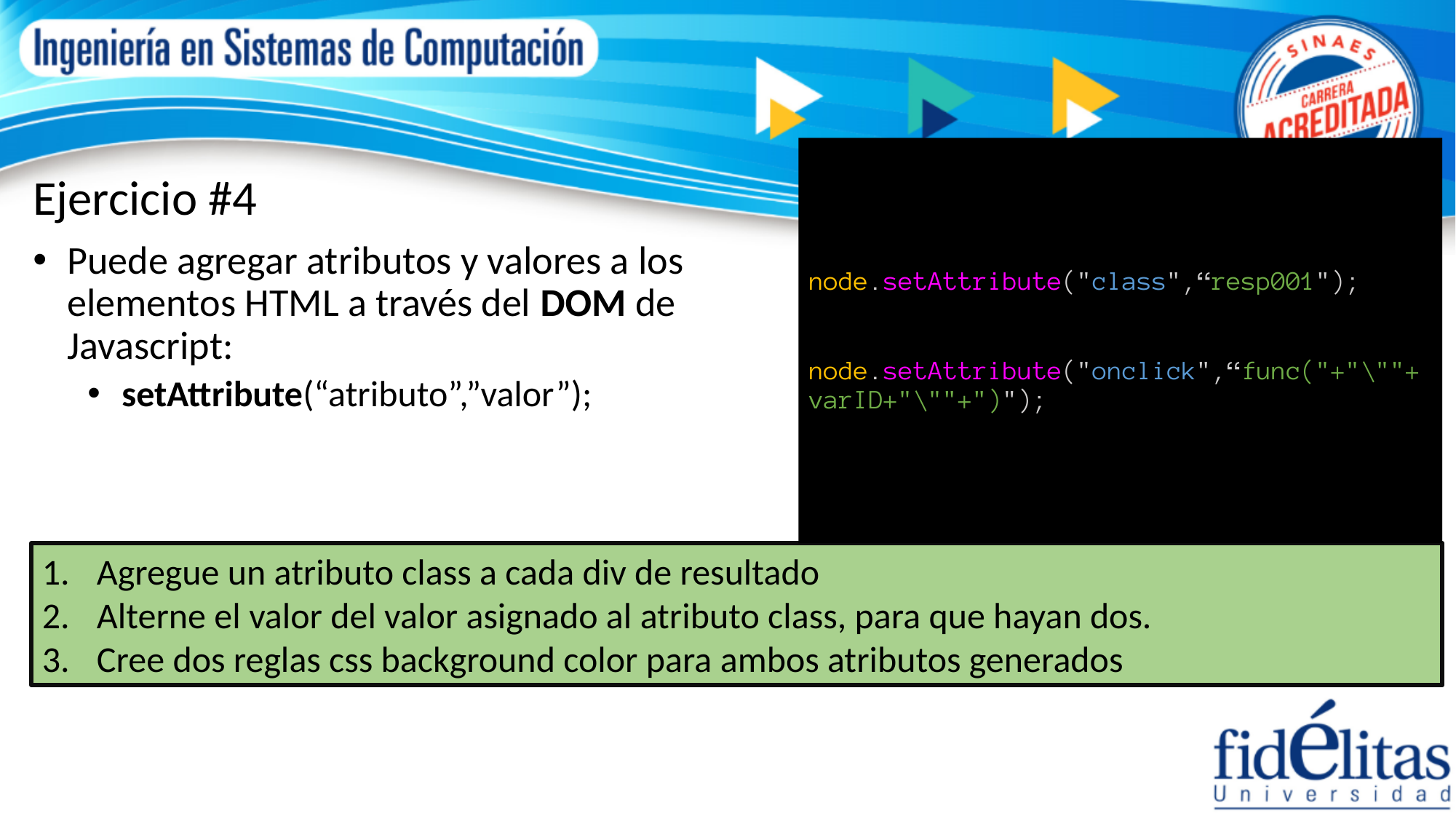

# Ejercicio #4
node.setAttribute("class",“resp001");

node.setAttribute("onclick",“func("+"\""+varID+"\""+")");
Puede agregar atributos y valores a los elementos HTML a través del DOM de Javascript:
setAttribute(“atributo”,”valor”);
Agregue un atributo class a cada div de resultado
Alterne el valor del valor asignado al atributo class, para que hayan dos.
Cree dos reglas css background color para ambos atributos generados